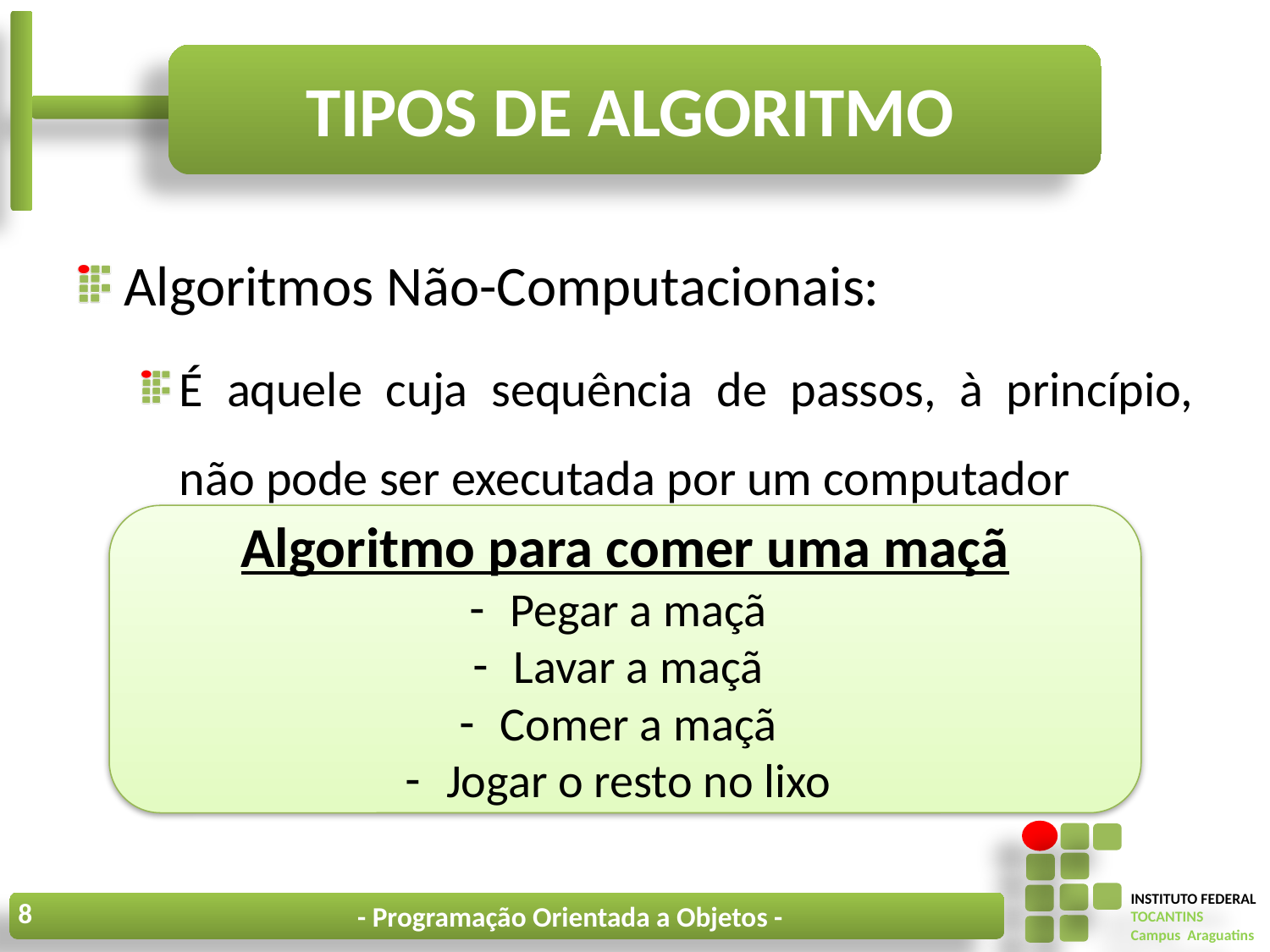

# Tipos de algoritmo
Algoritmos Não-Computacionais:
É aquele cuja sequência de passos, à princípio, não pode ser executada por um computador
Algoritmo para comer uma maçã
 Pegar a maçã
 Lavar a maçã
 Comer a maçã
 Jogar o resto no lixo
8